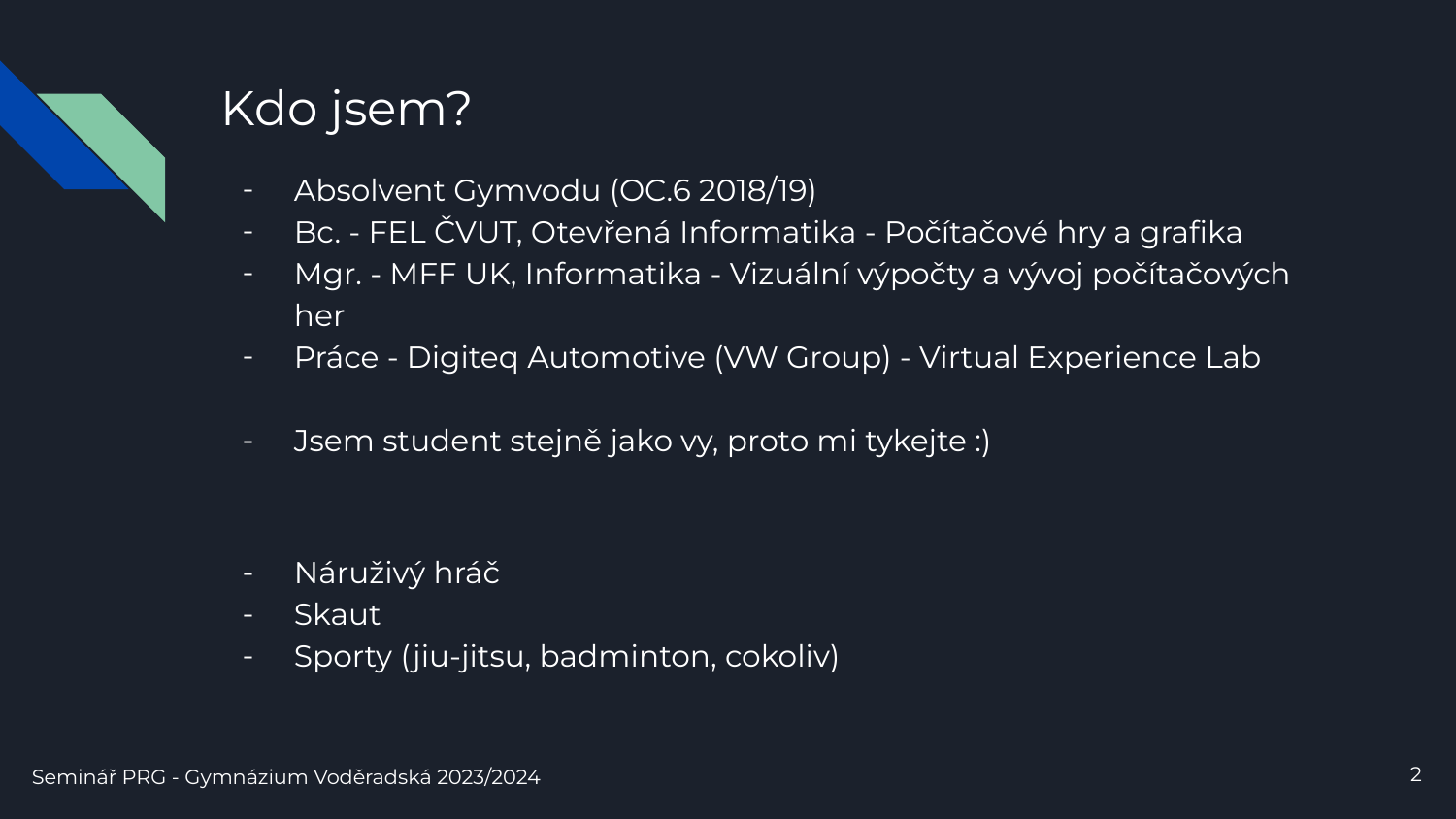

# Kdo jsem?
Absolvent Gymvodu (OC.6 2018/19)
Bc. - FEL ČVUT, Otevřená Informatika - Počítačové hry a grafika
Mgr. - MFF UK, Informatika - Vizuální výpočty a vývoj počítačových her
Práce - Digiteq Automotive (VW Group) - Virtual Experience Lab
Jsem student stejně jako vy, proto mi tykejte :)

Náruživý hráč
Skaut
Sporty (jiu-jitsu, badminton, cokoliv)
2